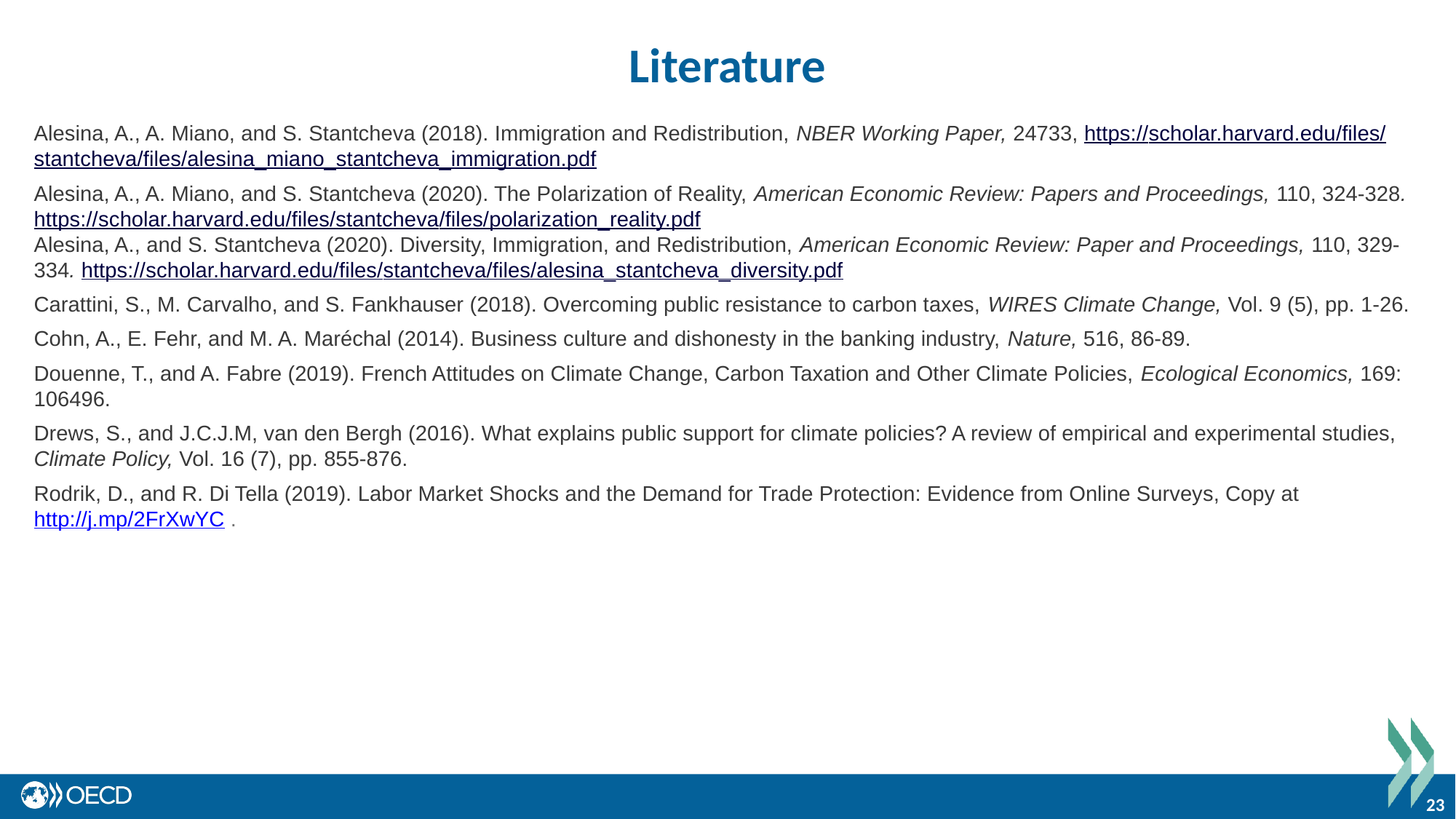

Literature
Alesina, A., A. Miano, and S. Stantcheva (2018). Immigration and Redistribution, NBER Working Paper, 24733, https://scholar.harvard.edu/files/stantcheva/files/alesina_miano_stantcheva_immigration.pdf

Alesina, A., A. Miano, and S. Stantcheva (2020). The Polarization of Reality, American Economic Review: Papers and Proceedings, 110, 324-328. https://scholar.harvard.edu/files/stantcheva/files/polarization_reality.pdf
Alesina, A., and S. Stantcheva (2020). Diversity, Immigration, and Redistribution, American Economic Review: Paper and Proceedings, 110, 329-334. https://scholar.harvard.edu/files/stantcheva/files/alesina_stantcheva_diversity.pdf

Carattini, S., M. Carvalho, and S. Fankhauser (2018). Overcoming public resistance to carbon taxes, WIRES Climate Change, Vol. 9 (5), pp. 1-26.

Cohn, A., E. Fehr, and M. A. Maréchal (2014). Business culture and dishonesty in the banking industry, Nature, 516, 86-89.

Douenne, T., and A. Fabre (2019). French Attitudes on Climate Change, Carbon Taxation and Other Climate Policies, Ecological Economics, 169: 106496.

Drews, S., and J.C.J.M, van den Bergh (2016). What explains public support for climate policies? A review of empirical and experimental studies, Climate Policy, Vol. 16 (7), pp. 855-876.

Rodrik, D., and R. Di Tella (2019). Labor Market Shocks and the Demand for Trade Protection: Evidence from Online Surveys, Copy at http://j.mp/2FrXwYC .